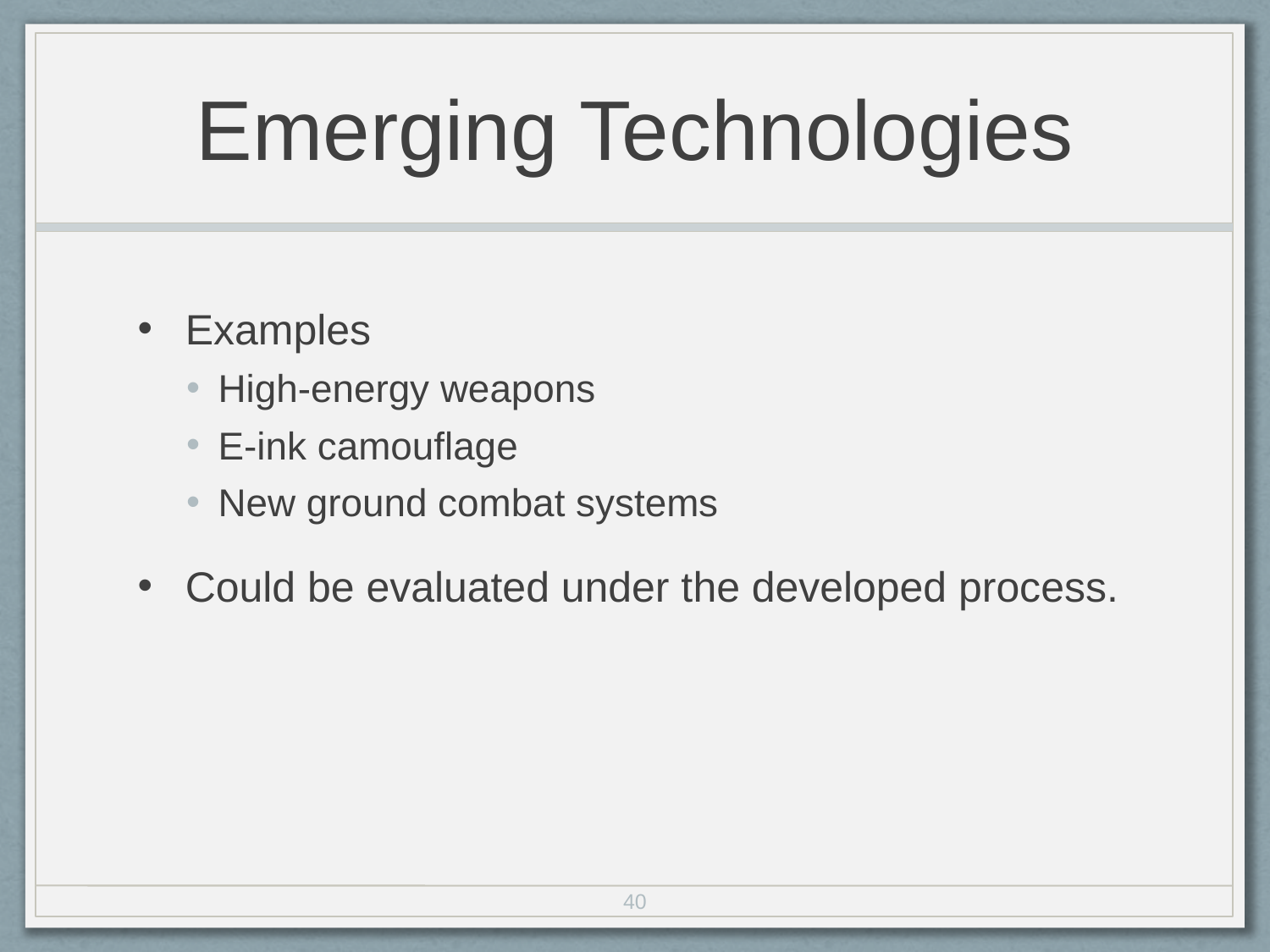

# Emerging Technologies
Examples
High-energy weapons
E-ink camouflage
New ground combat systems
Could be evaluated under the developed process.
40